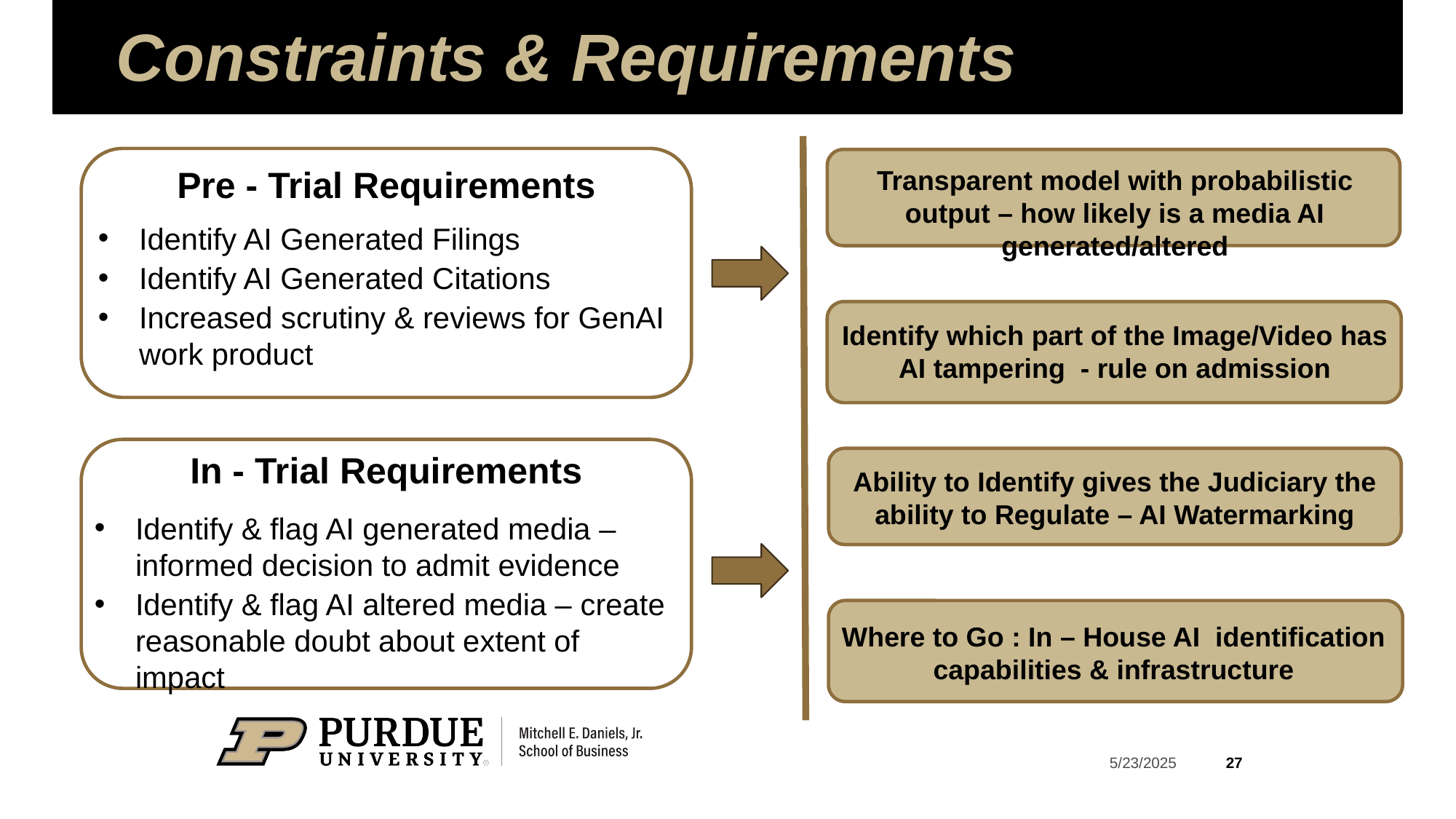

# Constraints & Requirements

Transparent model with probabilistic output – how likely is a media AI generated/altered
Identify which part of the Image/Video has AI tampering  - rule on admission
Ability to Identify gives the Judiciary the ability to Regulate – AI Watermarking
Where to Go : In – House AI  identification capabilities & infrastructure

Pre - Trial Requirements
Identify AI Generated Filings
Identify AI Generated Citations
Increased scrutiny & reviews for GenAI work product

In - Trial Requirements

Identify & flag AI generated media – informed decision to admit evidence
Identify & flag AI altered media – create reasonable doubt about extent of impact

27
5/23/2025